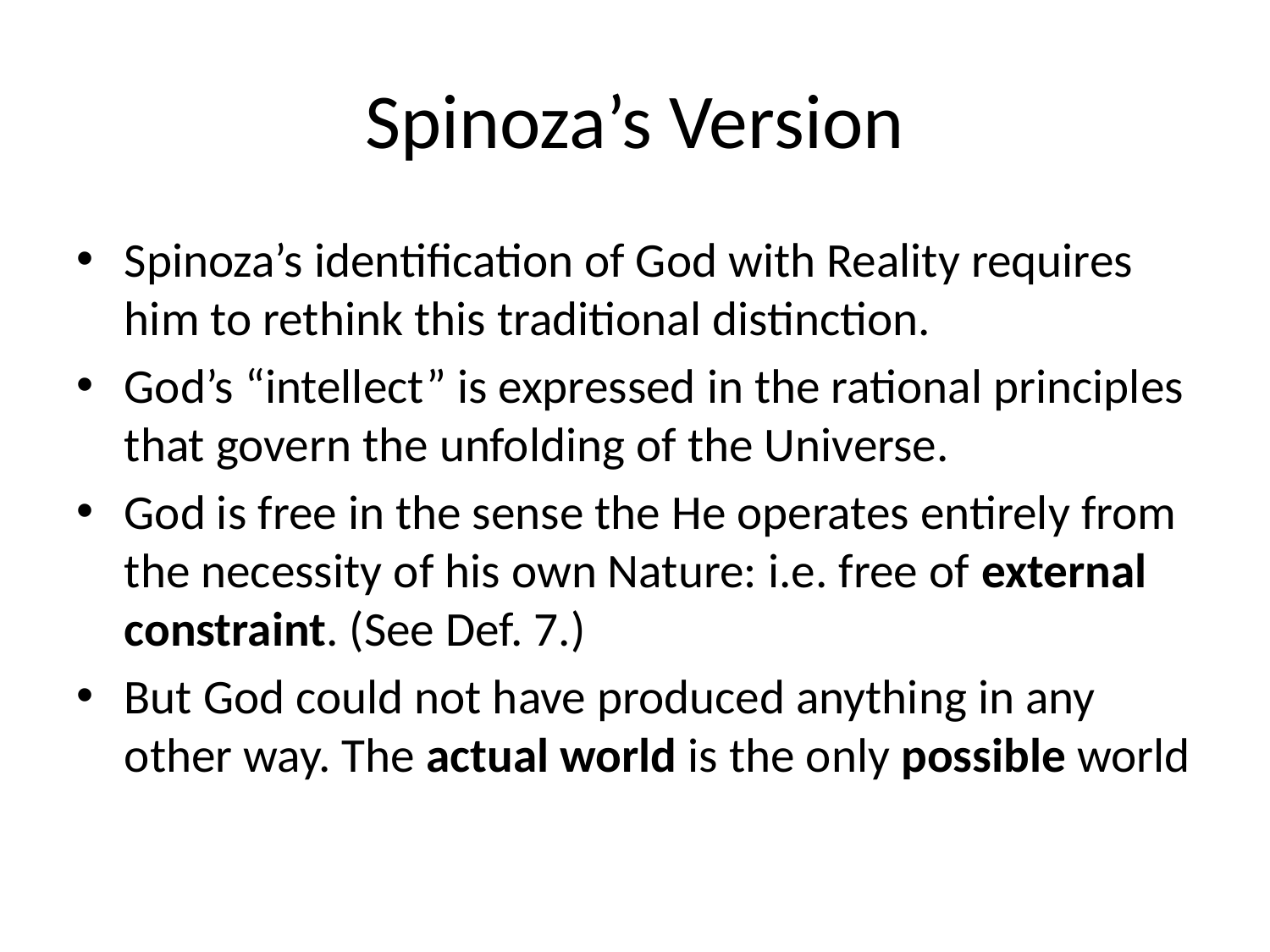

# Spinoza’s Version
Spinoza’s identification of God with Reality requires him to rethink this traditional distinction.
God’s “intellect” is expressed in the rational principles that govern the unfolding of the Universe.
God is free in the sense the He operates entirely from the necessity of his own Nature: i.e. free of external constraint. (See Def. 7.)
But God could not have produced anything in any other way. The actual world is the only possible world